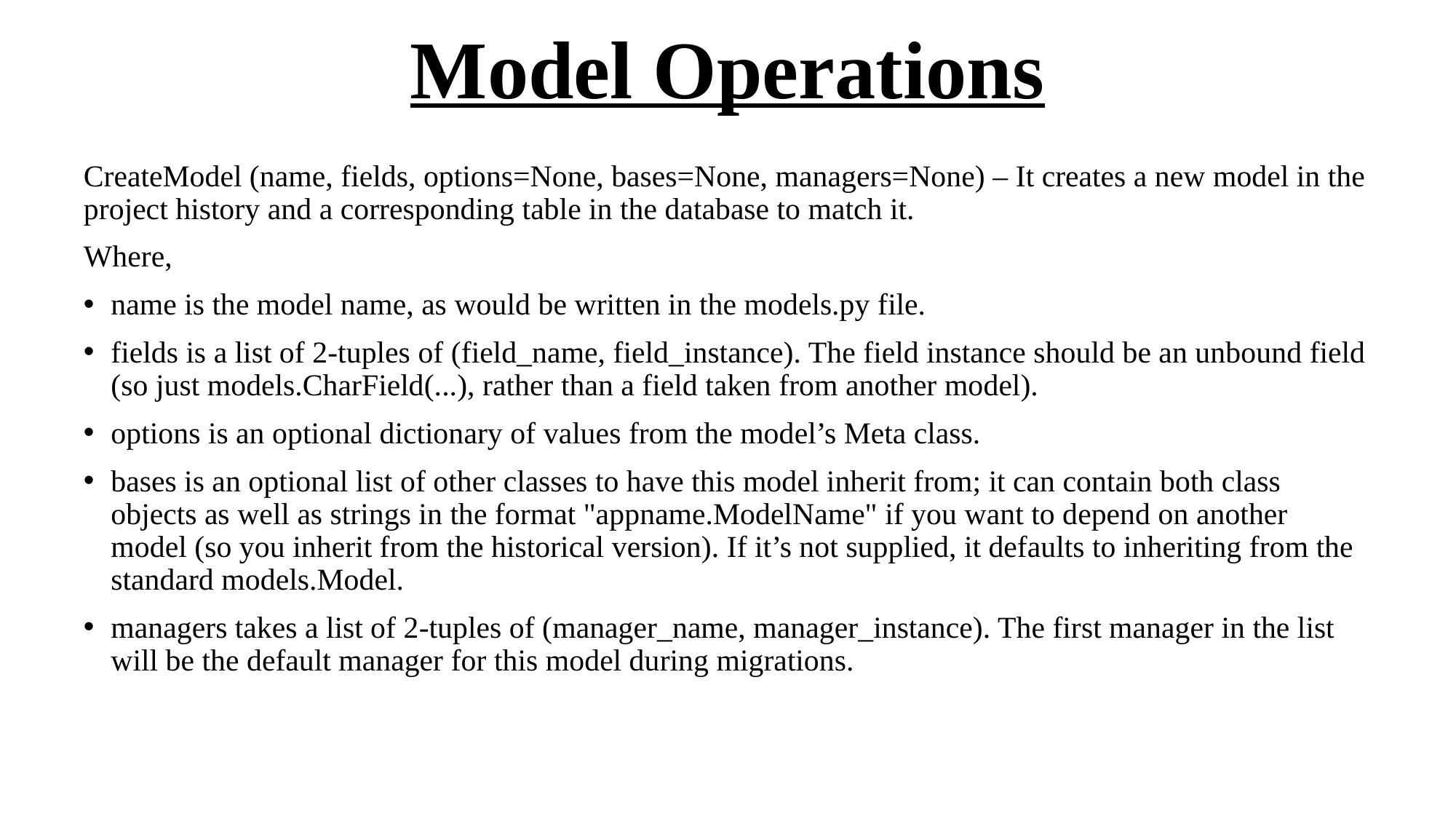

# Model Operations
CreateModel (name, fields, options=None, bases=None, managers=None) – It creates a new model in the project history and a corresponding table in the database to match it.
Where,
name is the model name, as would be written in the models.py file.
fields is a list of 2-tuples of (field_name, field_instance). The field instance should be an unbound field (so just models.CharField(...), rather than a field taken from another model).
options is an optional dictionary of values from the model’s Meta class.
bases is an optional list of other classes to have this model inherit from; it can contain both class objects as well as strings in the format "appname.ModelName" if you want to depend on another model (so you inherit from the historical version). If it’s not supplied, it defaults to inheriting from the standard models.Model.
managers takes a list of 2-tuples of (manager_name, manager_instance). The first manager in the list will be the default manager for this model during migrations.